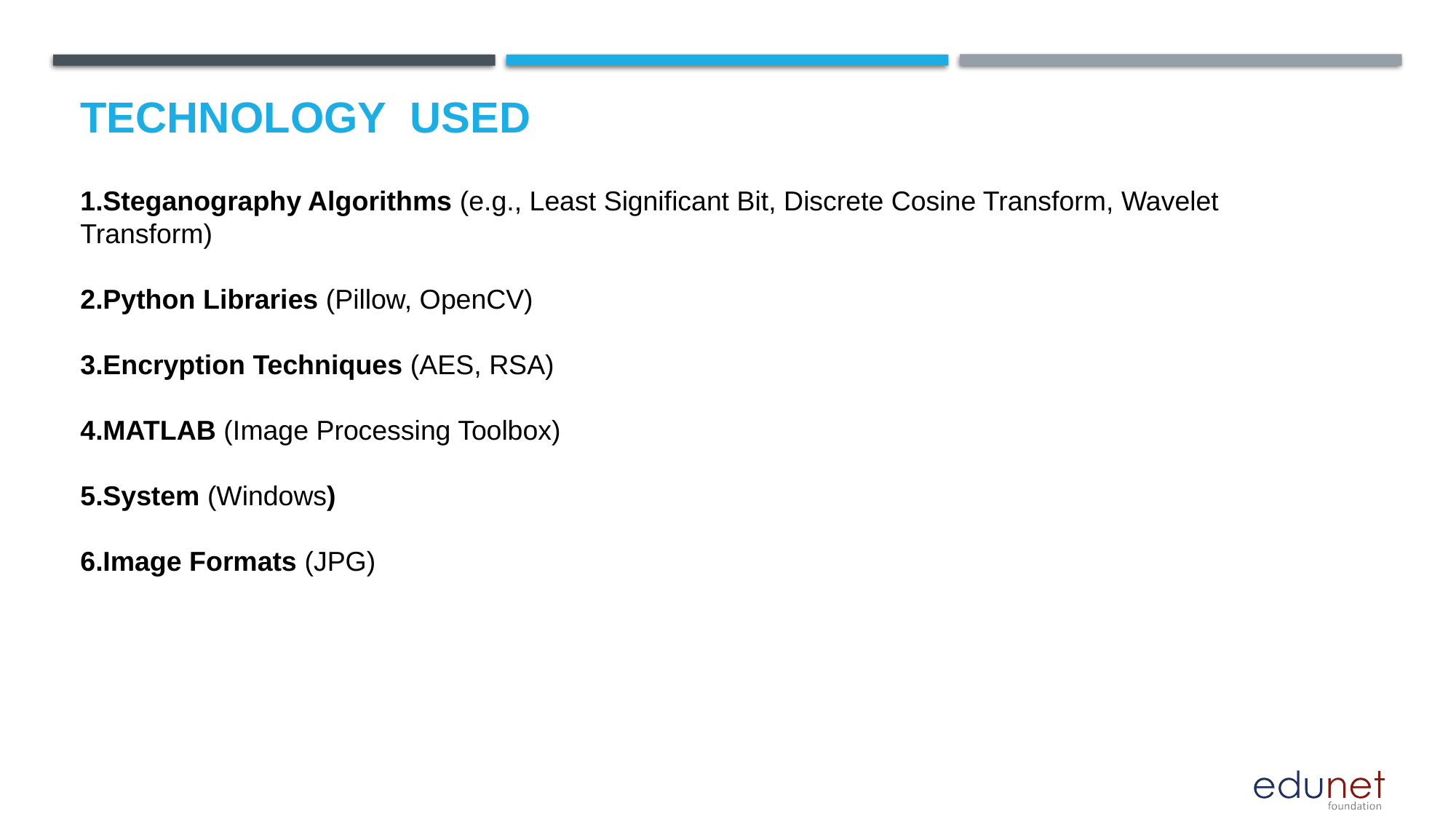

# Technology  used

Steganography Algorithms (e.g., Least Significant Bit, Discrete Cosine Transform, Wavelet Transform)

Python Libraries (Pillow, OpenCV)

Encryption Techniques (AES, RSA)

MATLAB (Image Processing Toolbox)

System (Windows)

Image Formats (JPG)